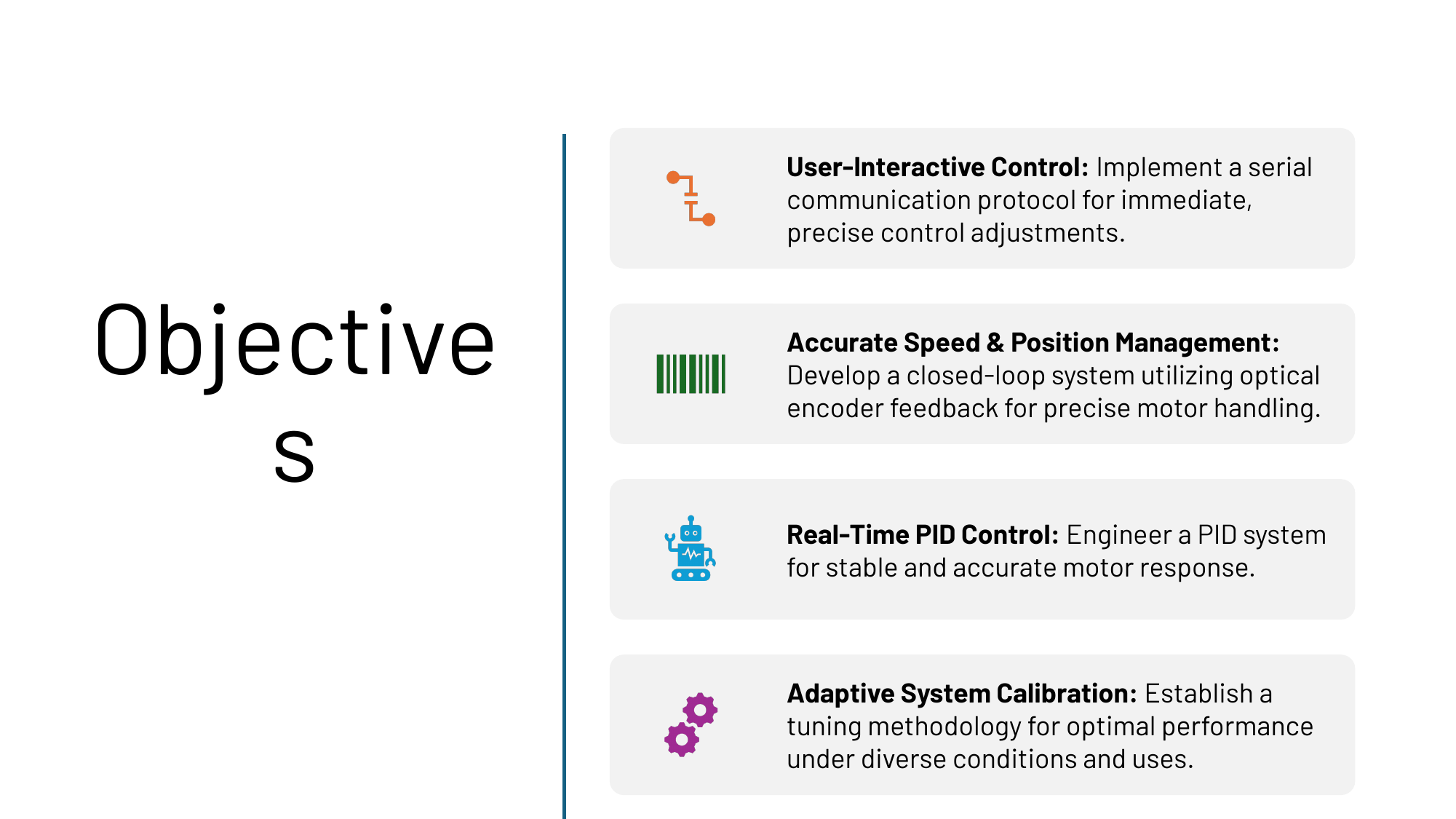

Objectives
User-Interactive Control: Implement a serial communication protocol for immediate, precise control adjustments.
Accurate Speed & Position Management: Develop a closed-loop system utilizing optical encoder feedback for precise motor handling.
Real-Time PID Control: Engineer a PID system for stable and accurate motor response.
Adaptive System Calibration: Establish a tuning methodology for optimal performance under diverse conditions and uses.